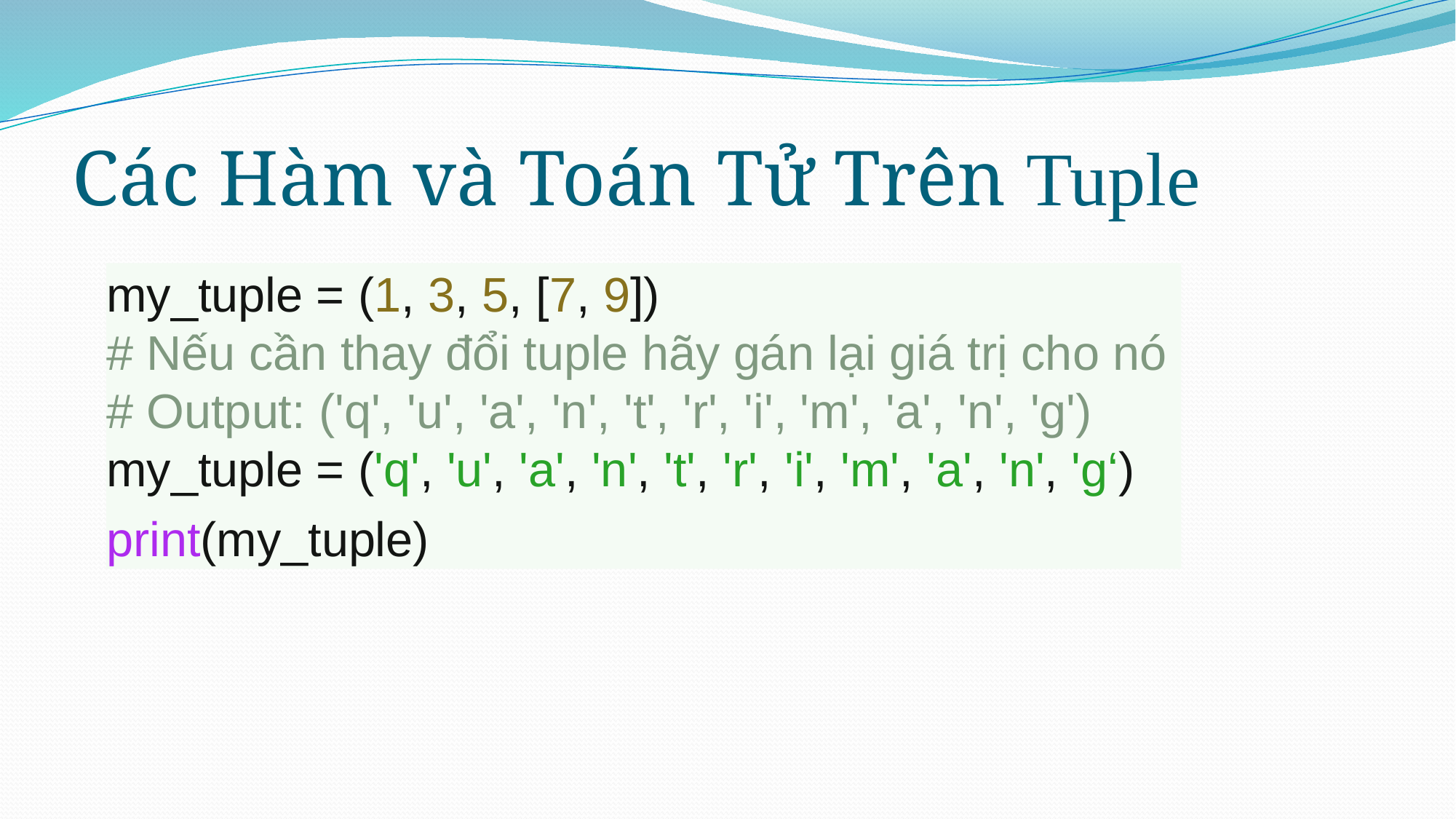

# Các Hàm và Toán Tử Trên Tuple

my_tuple = (1, 3, 5, [7, 9])
# Nếu cần thay đổi tuple hãy gán lại giá trị cho nó
# Output: ('q', 'u', 'a', 'n', 't', 'r', 'i', 'm', 'a', 'n', 'g')
my_tuple = ('q', 'u', 'a', 'n', 't', 'r', 'i', 'm', 'a', 'n', 'g‘)
print(my_tuple)